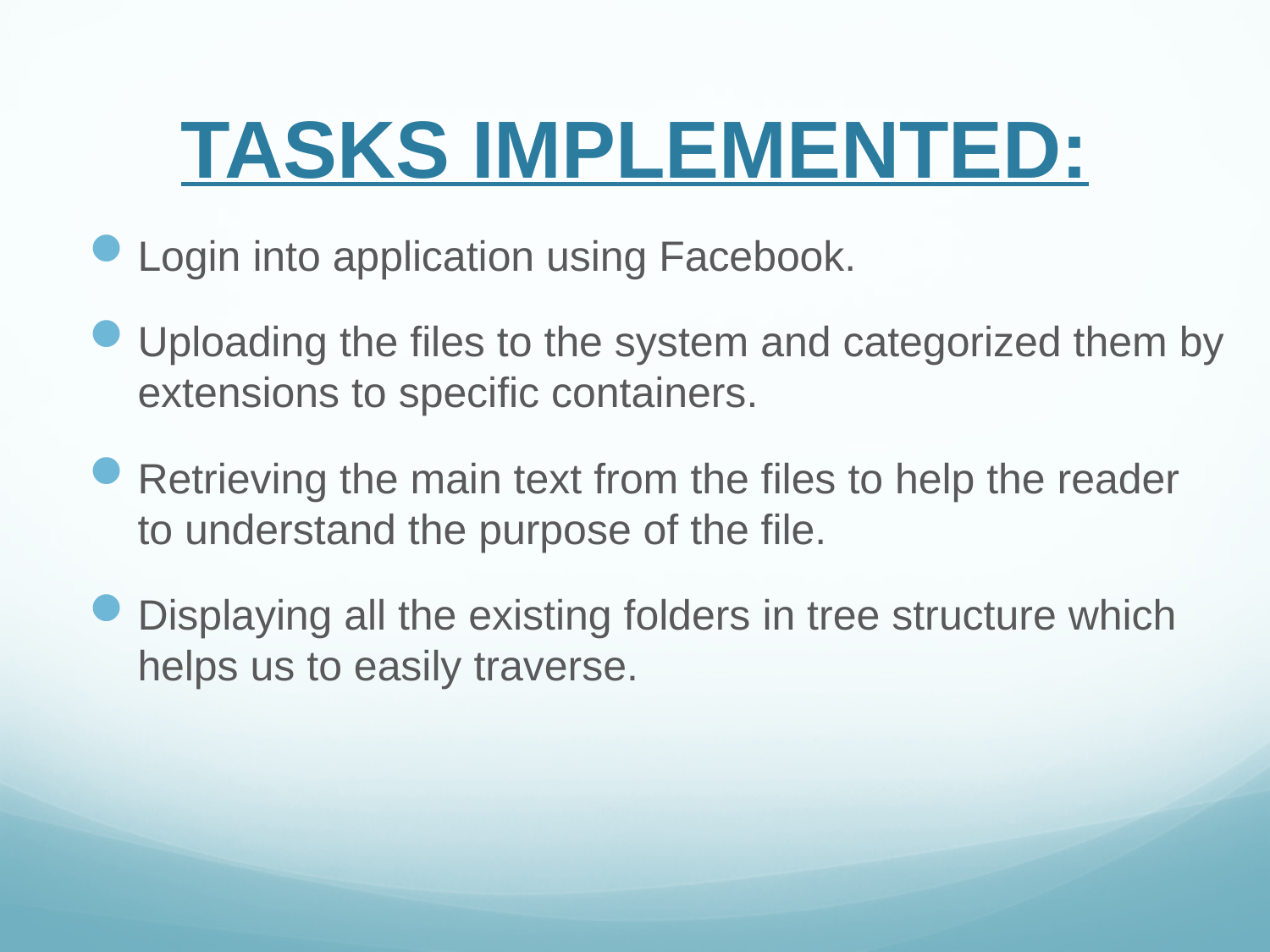

# TASKS IMPLEMENTED:
Login into application using Facebook.
Uploading the files to the system and categorized them by extensions to specific containers.
Retrieving the main text from the files to help the reader to understand the purpose of the file.
Displaying all the existing folders in tree structure which helps us to easily traverse.